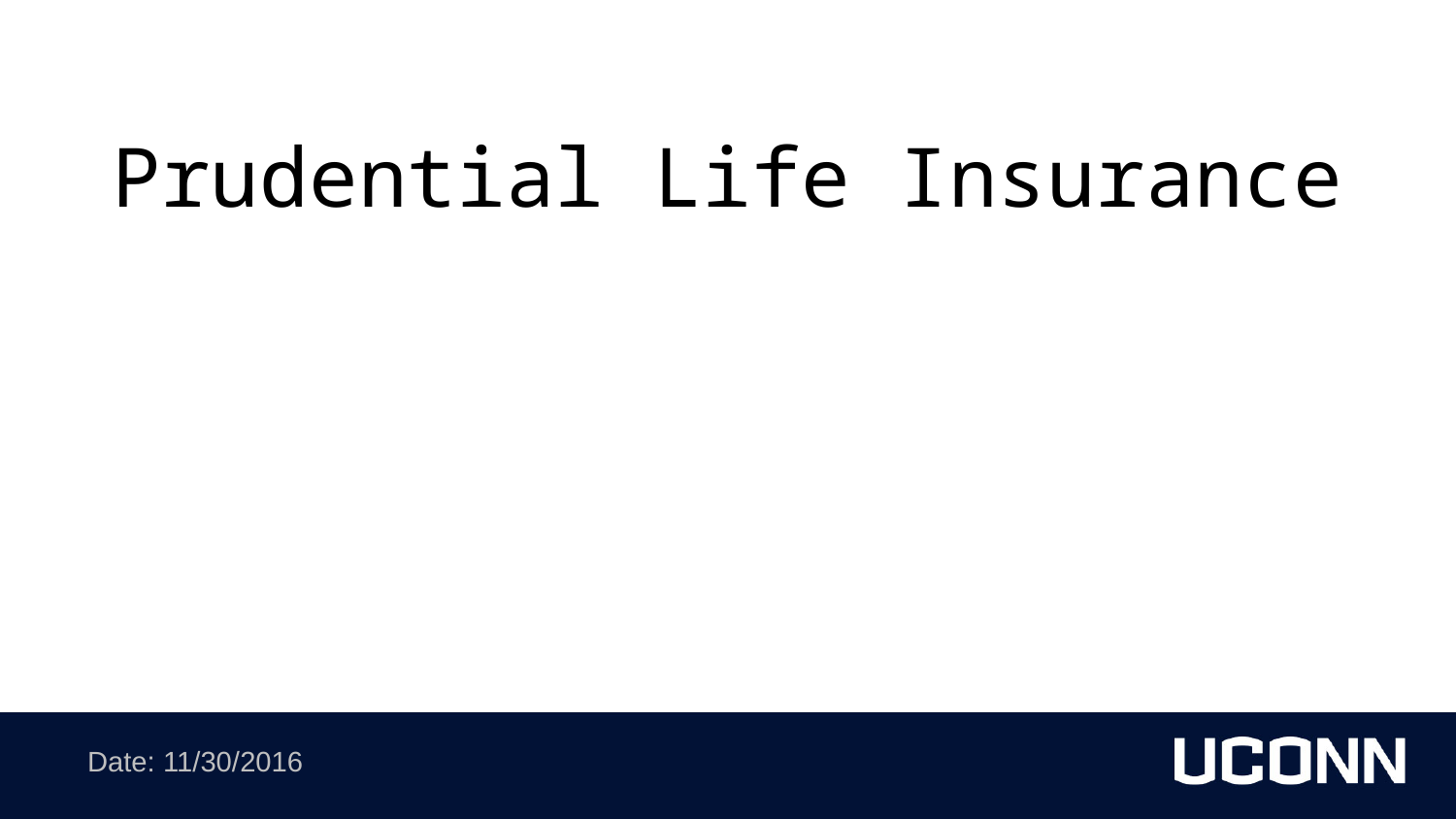

Prudential Life Insurance
Dnyanesh Kulkarni
Iype Chandy
Mansi Bodke
Niranjana Selvaraj
Rahul Manchanda
Shriket Pai
Date: 11/30/2016